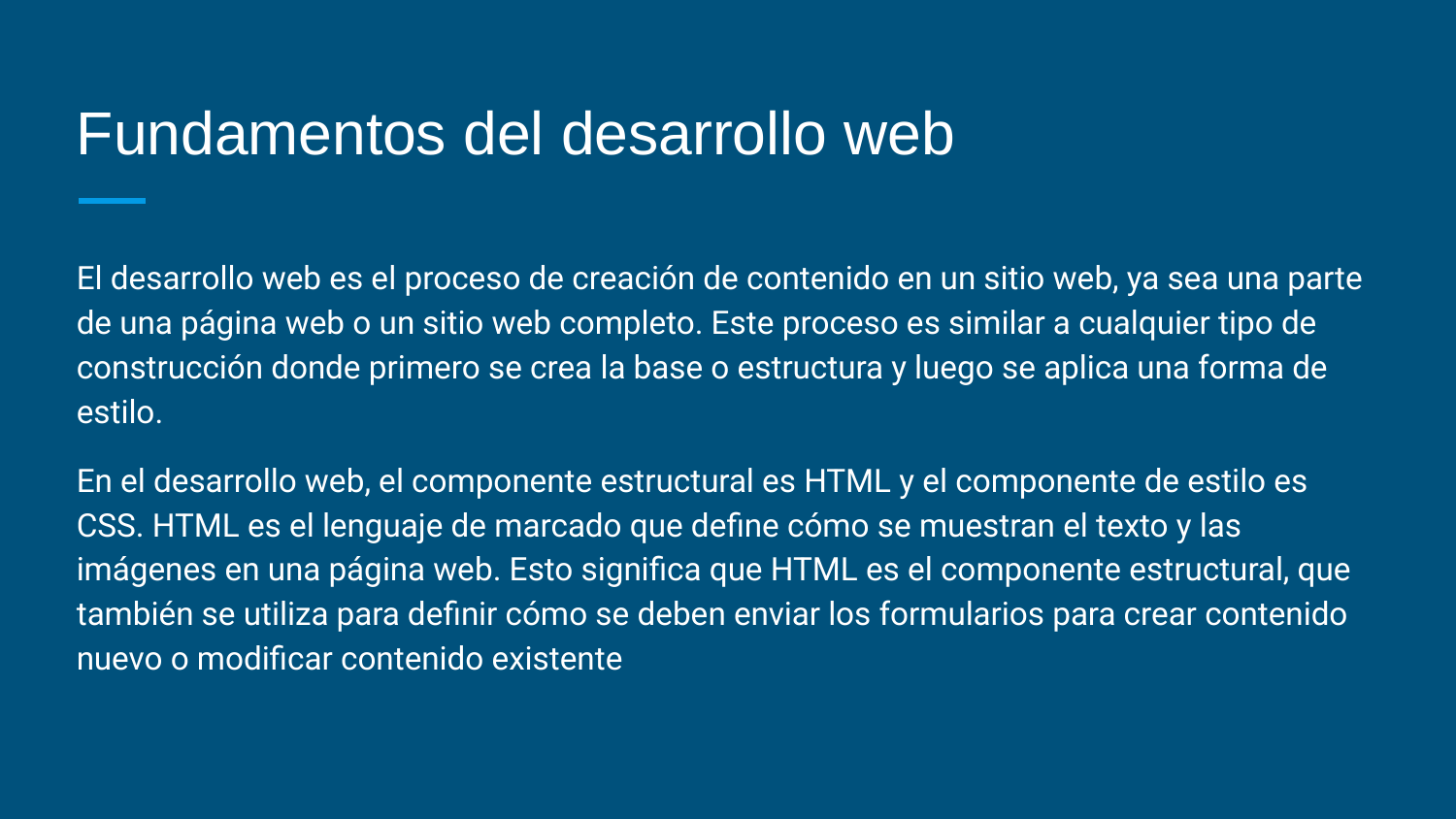

# Fundamentos del desarrollo web
El desarrollo web es el proceso de creación de contenido en un sitio web, ya sea una parte de una página web o un sitio web completo. Este proceso es similar a cualquier tipo de construcción donde primero se crea la base o estructura y luego se aplica una forma de estilo.
En el desarrollo web, el componente estructural es HTML y el componente de estilo es CSS. HTML es el lenguaje de marcado que define cómo se muestran el texto y las imágenes en una página web. Esto significa que HTML es el componente estructural, que también se utiliza para definir cómo se deben enviar los formularios para crear contenido nuevo o modificar contenido existente